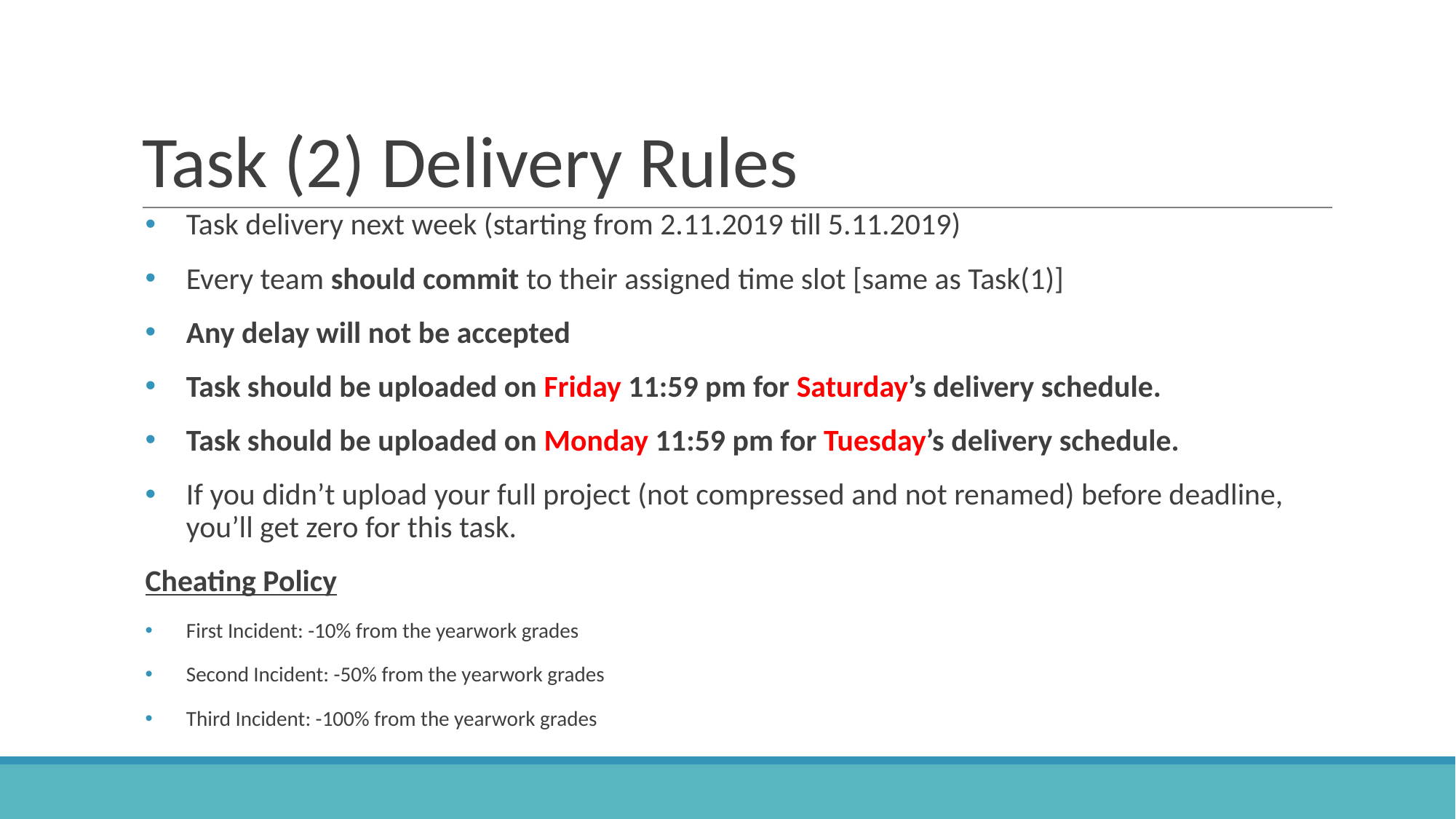

# Task (2) Delivery Rules
Task delivery next week (starting from 2.11.2019 till 5.11.2019)
Every team should commit to their assigned time slot [same as Task(1)]
Any delay will not be accepted
Task should be uploaded on Friday 11:59 pm for Saturday’s delivery schedule.
Task should be uploaded on Monday 11:59 pm for Tuesday’s delivery schedule.
If you didn’t upload your full project (not compressed and not renamed) before deadline, you’ll get zero for this task.
Cheating Policy
First Incident: -10% from the yearwork grades
Second Incident: -50% from the yearwork grades
Third Incident: -100% from the yearwork grades